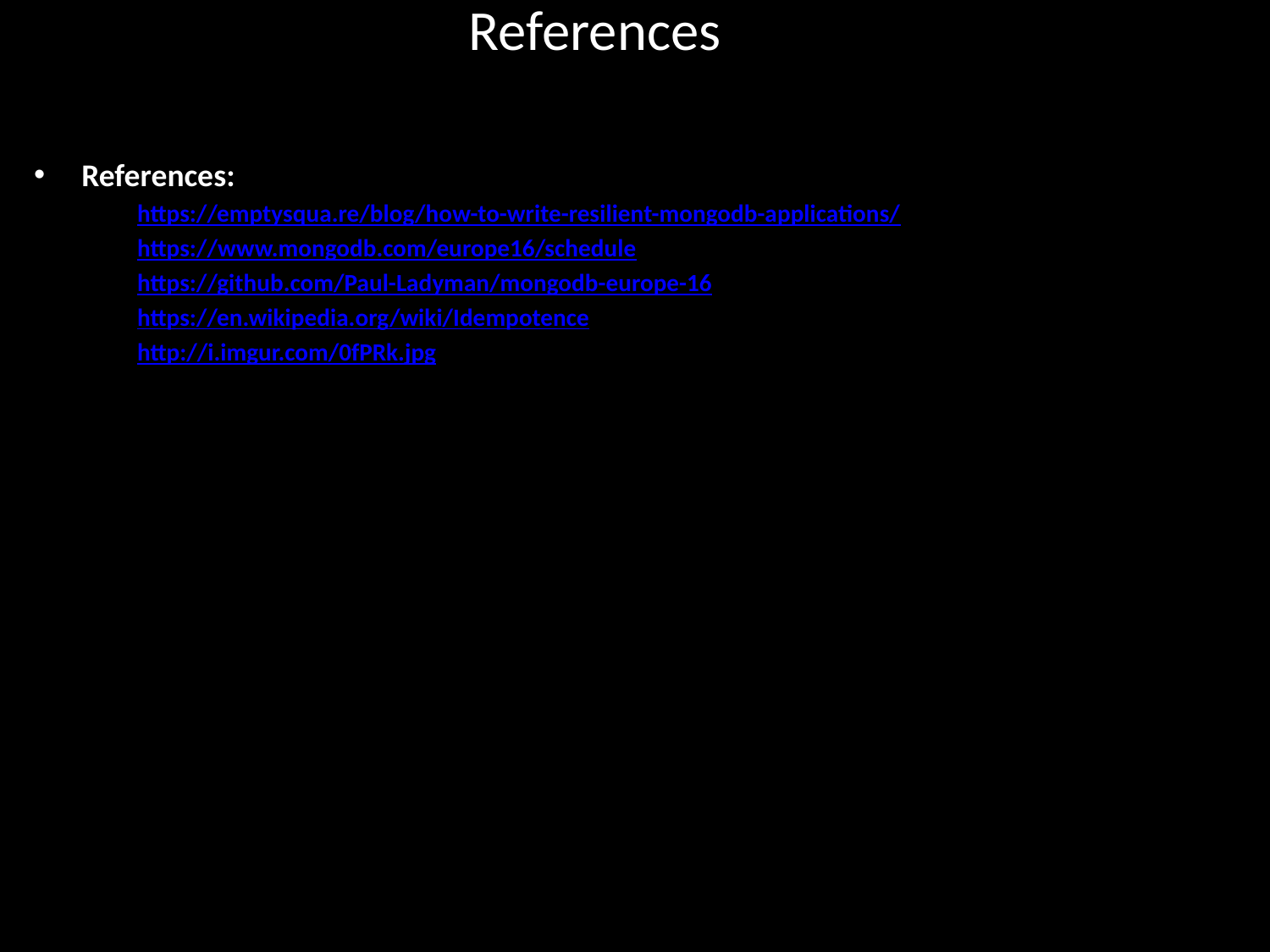

# References

References:
https://emptysqua.re/blog/how-to-write-resilient-mongodb-applications/
https://www.mongodb.com/europe16/schedule
https://github.com/Paul-Ladyman/mongodb-europe-16
https://en.wikipedia.org/wiki/Idempotence
http://i.imgur.com/0fPRk.jpg
https://en.wikipedia.org/wiki/The_Hitchhiker%27s_Guide_to_the_Galaxy